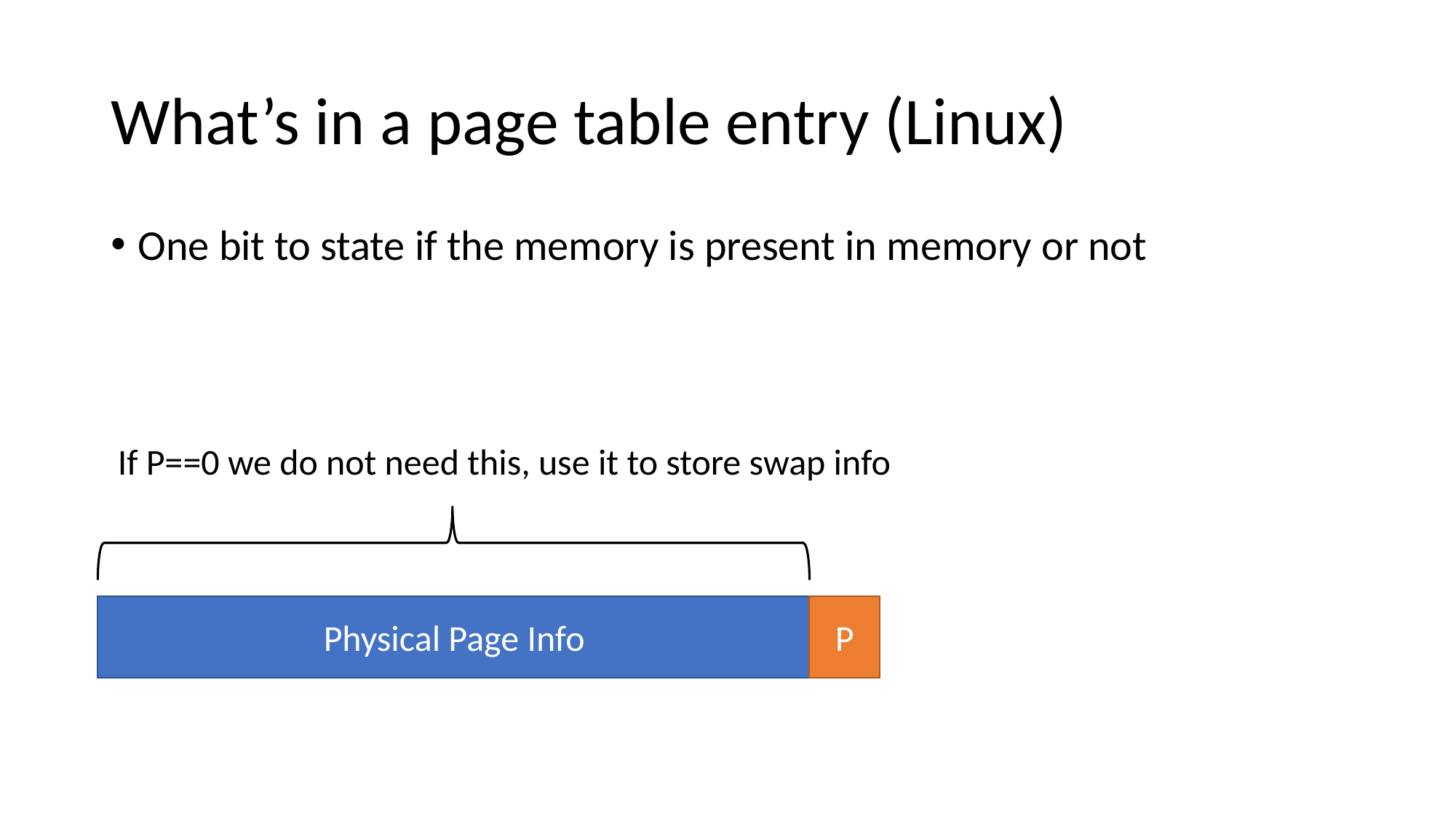

# What’s in a page table entry (Linux)

One bit to state if the memory is present in memory or not
If P==0 we do not need this, use it to store swap info
Physical Page Info
P